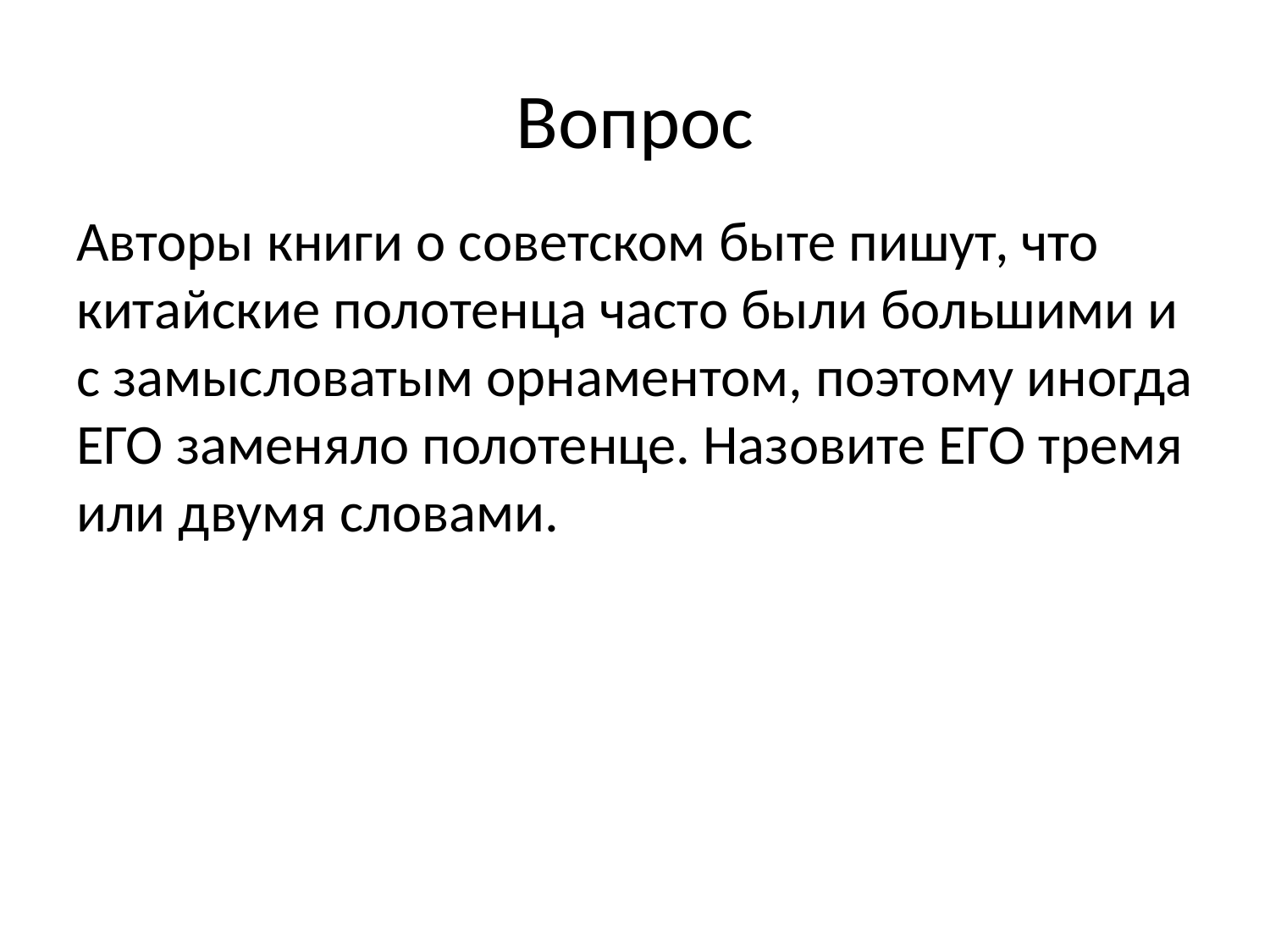

# Вопрос
Авторы книги о советском быте пишут, что китайские полотенца часто были большими и с замысловатым орнаментом, поэтому иногда ЕГО заменяло полотенце. Назовите ЕГО тремя или двумя словами.